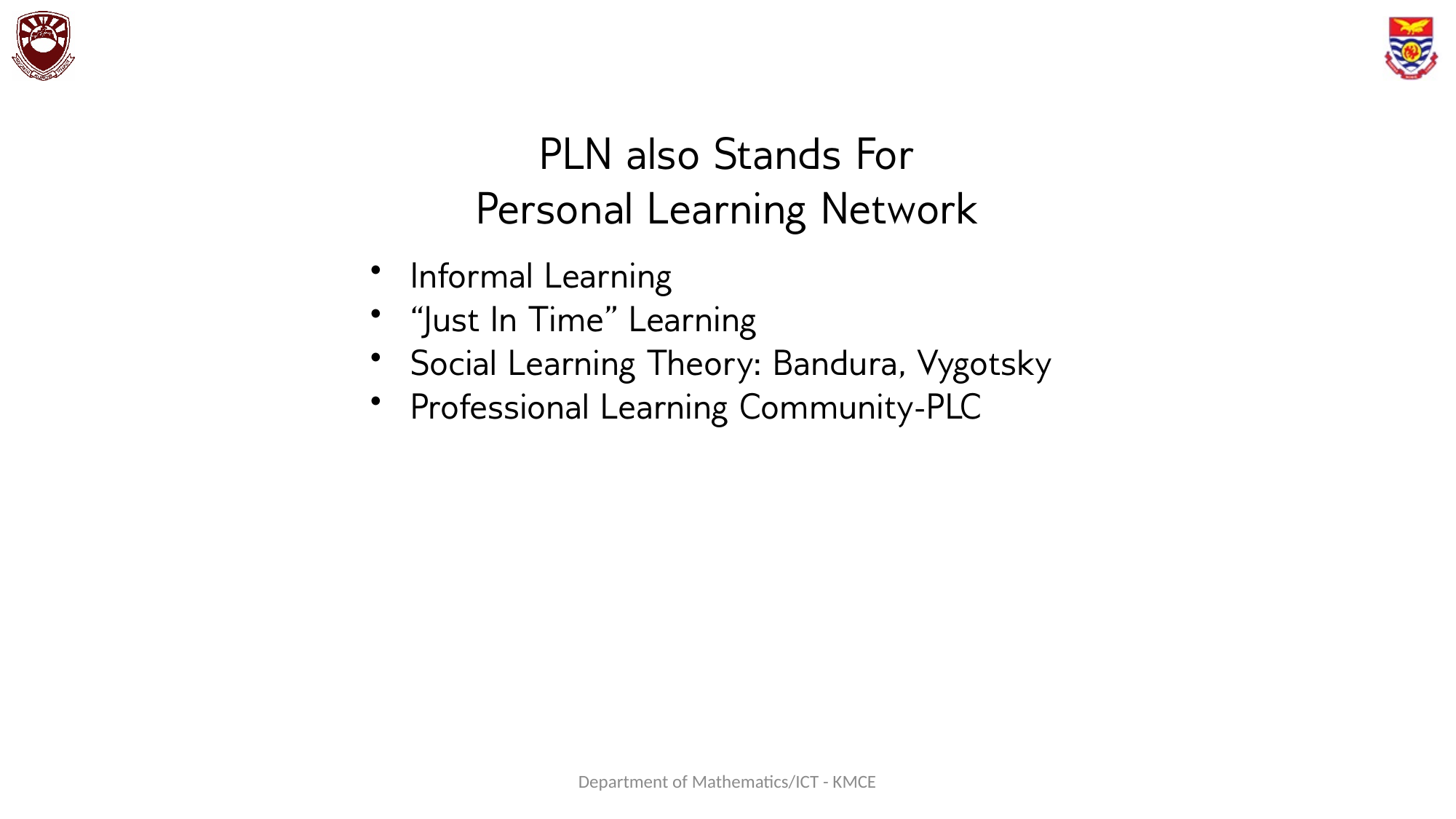

PLN also Stands For
Personal Learning Network
Informal Learning
“Just In Time” Learning
Social Learning Theory: Bandura, Vygotsky
Professional Learning Community-PLC
Department of Mathematics/ICT - KMCE
98